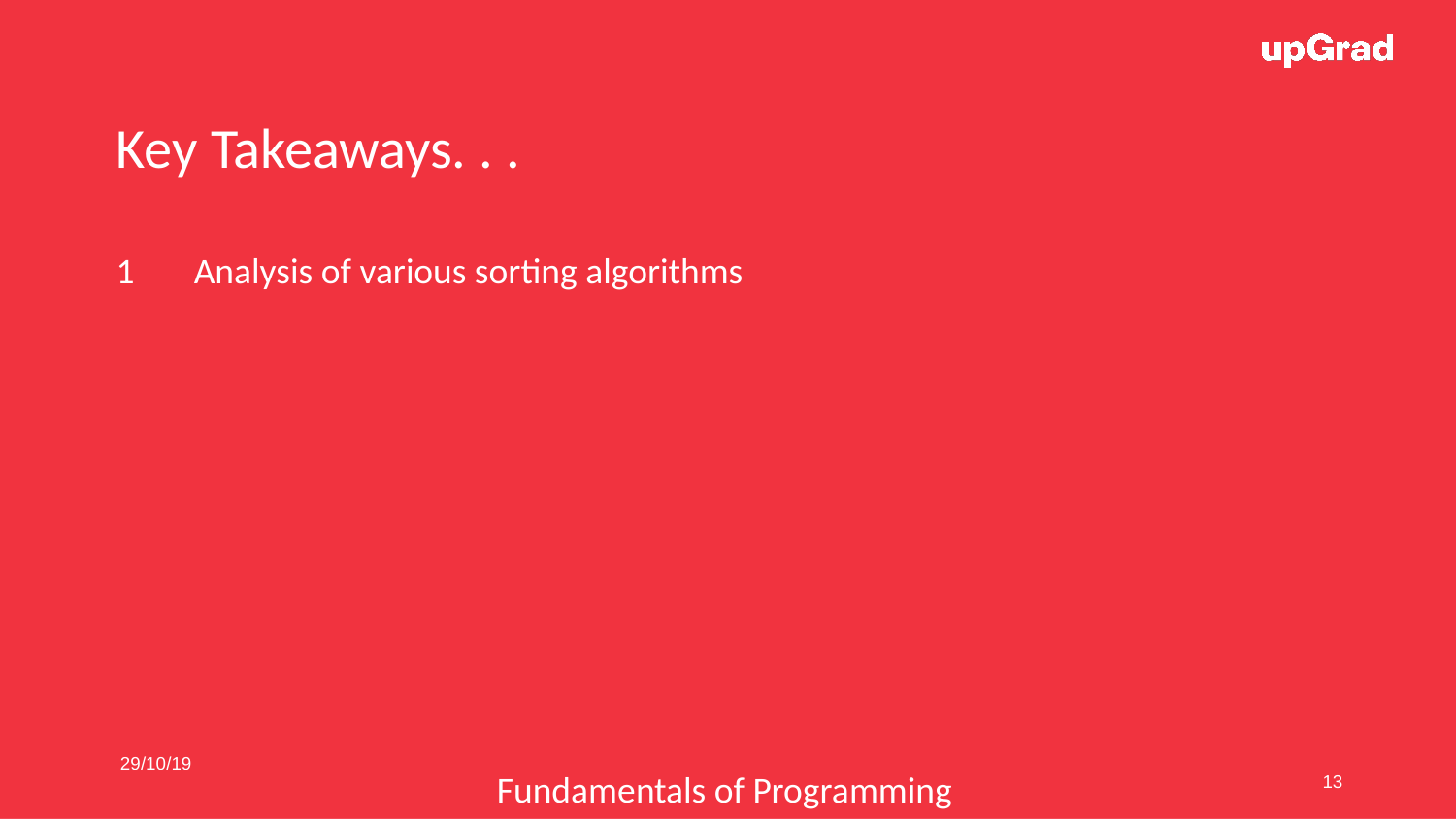

Key Takeaways. . .
1
Analysis of various sorting algorithms
29/10/19
13
Fundamentals of Programming